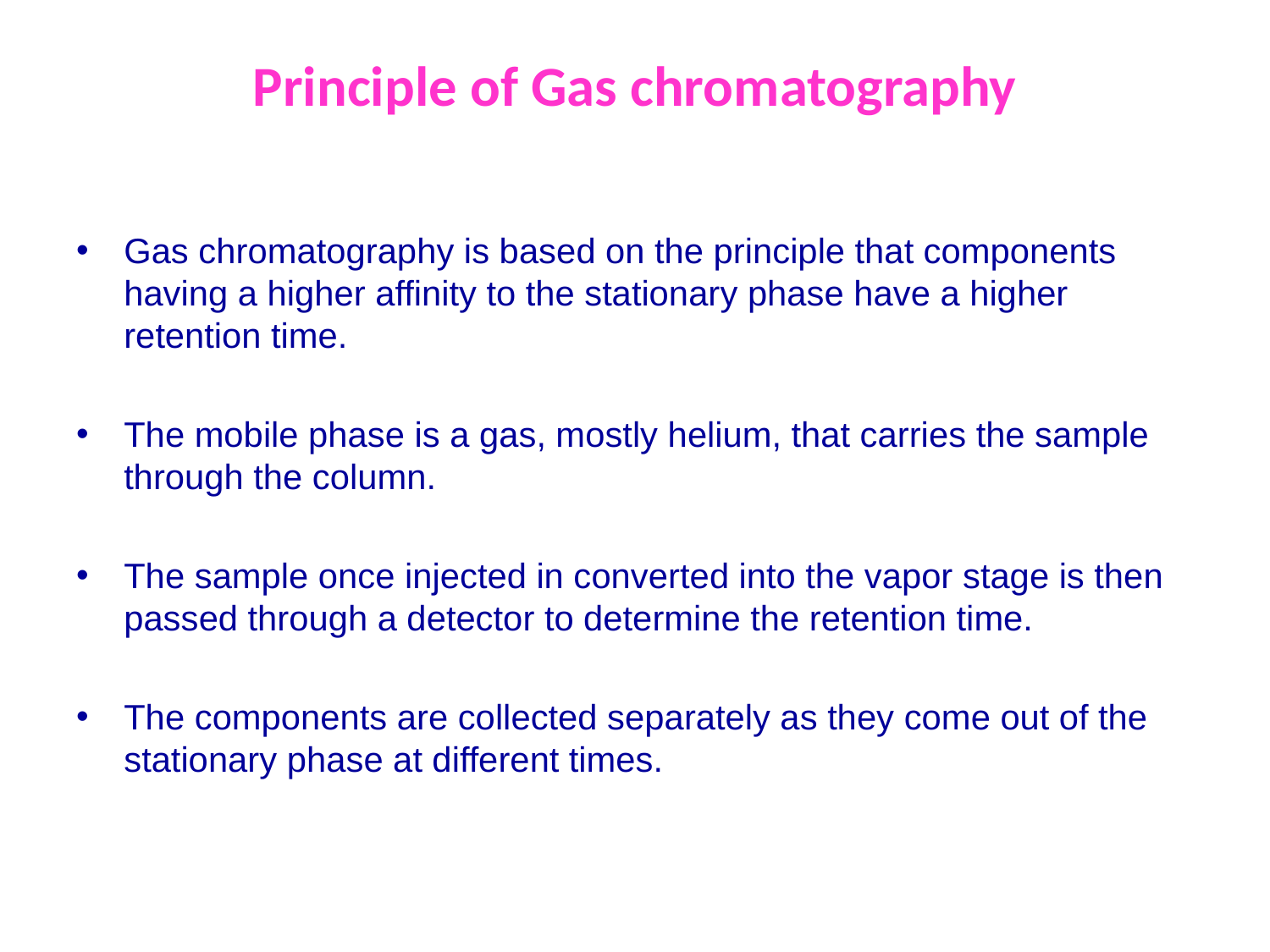

# Principle of Gas chromatography
Gas chromatography is based on the principle that components having a higher affinity to the stationary phase have a higher retention time.

The mobile phase is a gas, mostly helium, that carries the sample through the column.

The sample once injected in converted into the vapor stage is then passed through a detector to determine the retention time.

The components are collected separately as they come out of the stationary phase at different times.